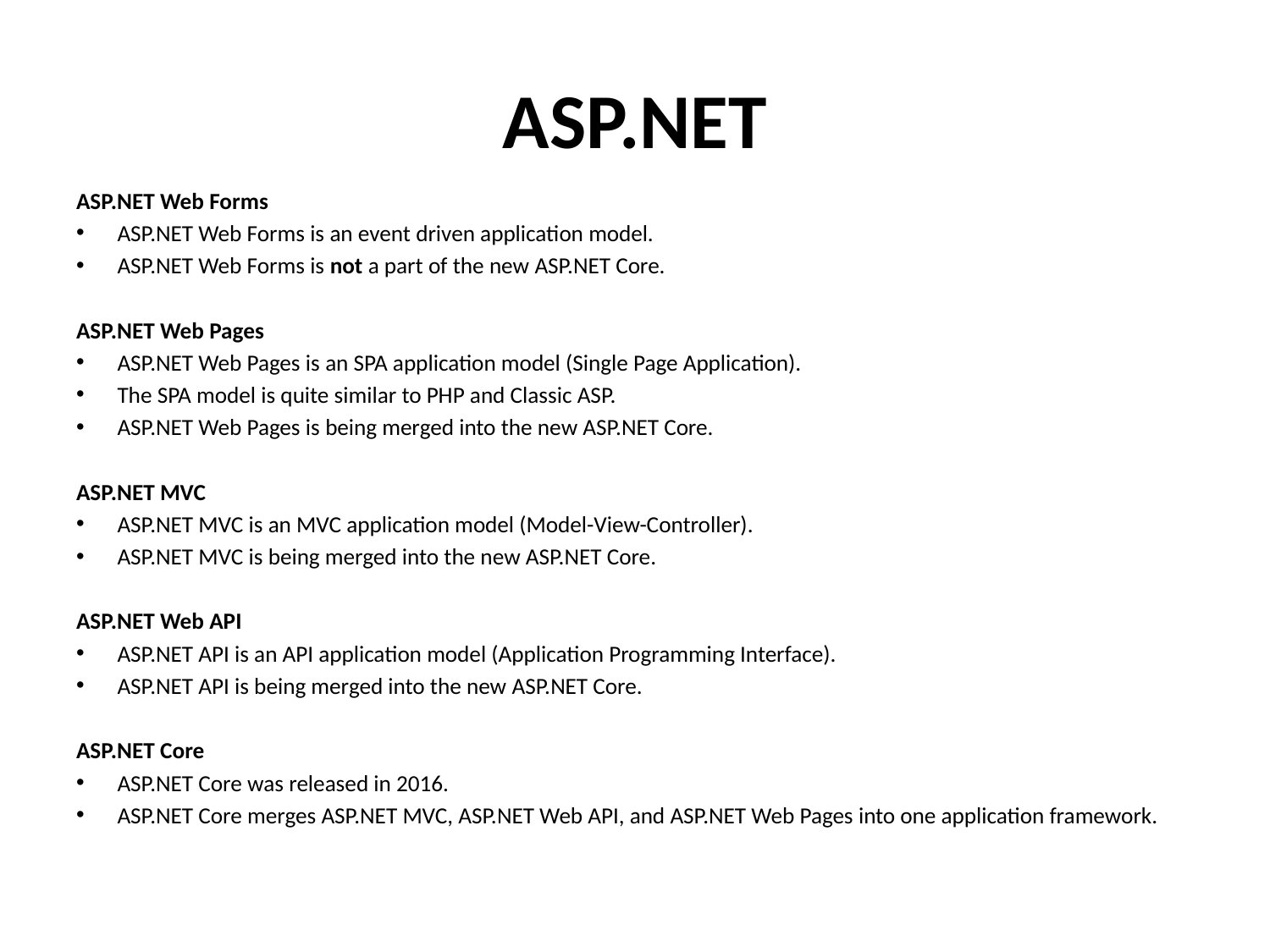

# ASP.NET
ASP.NET Web Forms
ASP.NET Web Forms is an event driven application model.
ASP.NET Web Forms is not a part of the new ASP.NET Core.

ASP.NET Web Pages
ASP.NET Web Pages is an SPA application model (Single Page Application).
The SPA model is quite similar to PHP and Classic ASP.
ASP.NET Web Pages is being merged into the new ASP.NET Core.

ASP.NET MVC
ASP.NET MVC is an MVC application model (Model-View-Controller).
ASP.NET MVC is being merged into the new ASP.NET Core.

ASP.NET Web API
ASP.NET API is an API application model (Application Programming Interface).
ASP.NET API is being merged into the new ASP.NET Core.

ASP.NET Core
ASP.NET Core was released in 2016.
ASP.NET Core merges ASP.NET MVC, ASP.NET Web API, and ASP.NET Web Pages into one application framework.